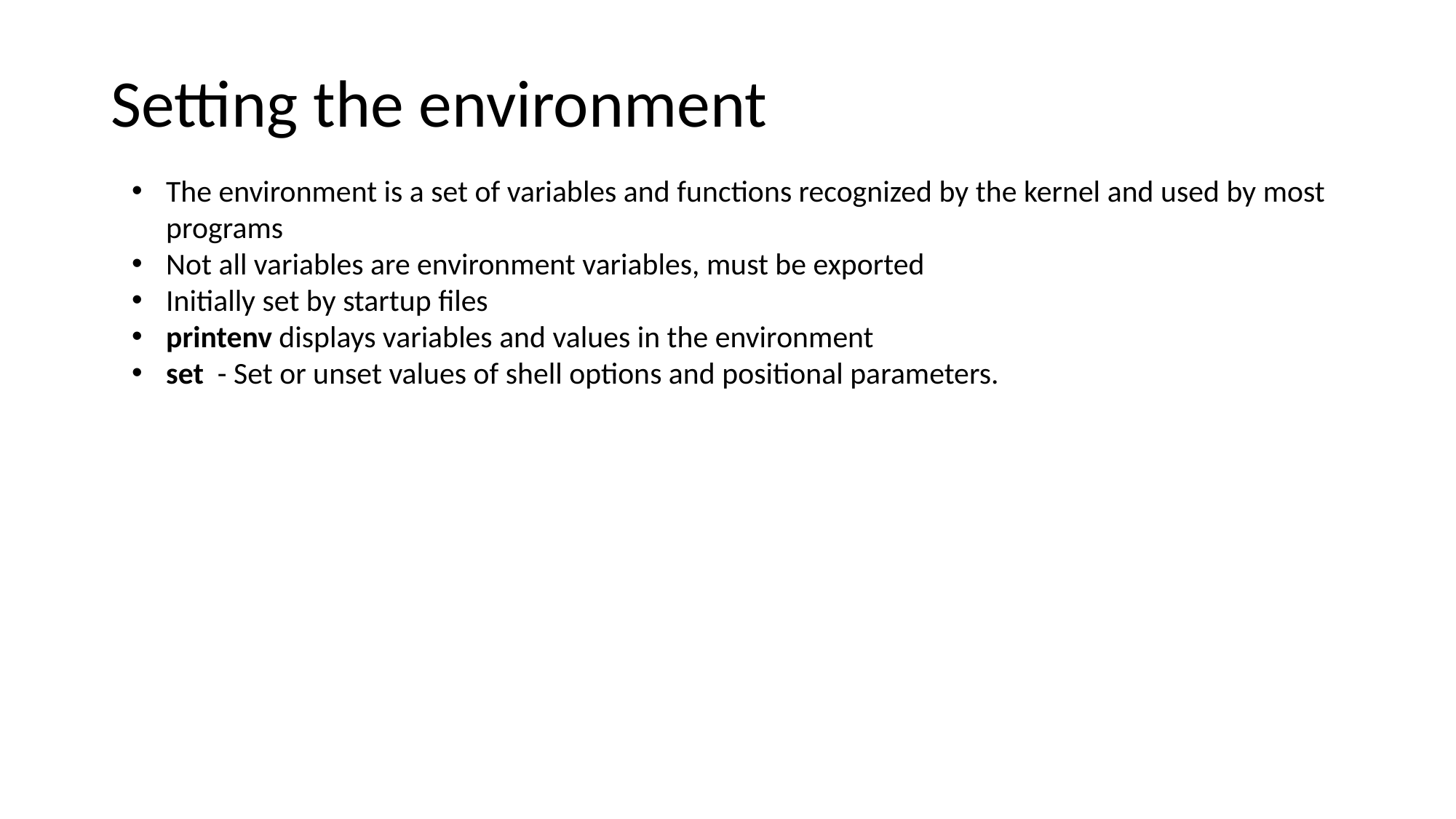

# Setting the environment
The environment is a set of variables and functions recognized by the kernel and used by most programs
Not all variables are environment variables, must be exported
Initially set by startup files
printenv displays variables and values in the environment
set  - Set or unset values of shell options and positional parameters.